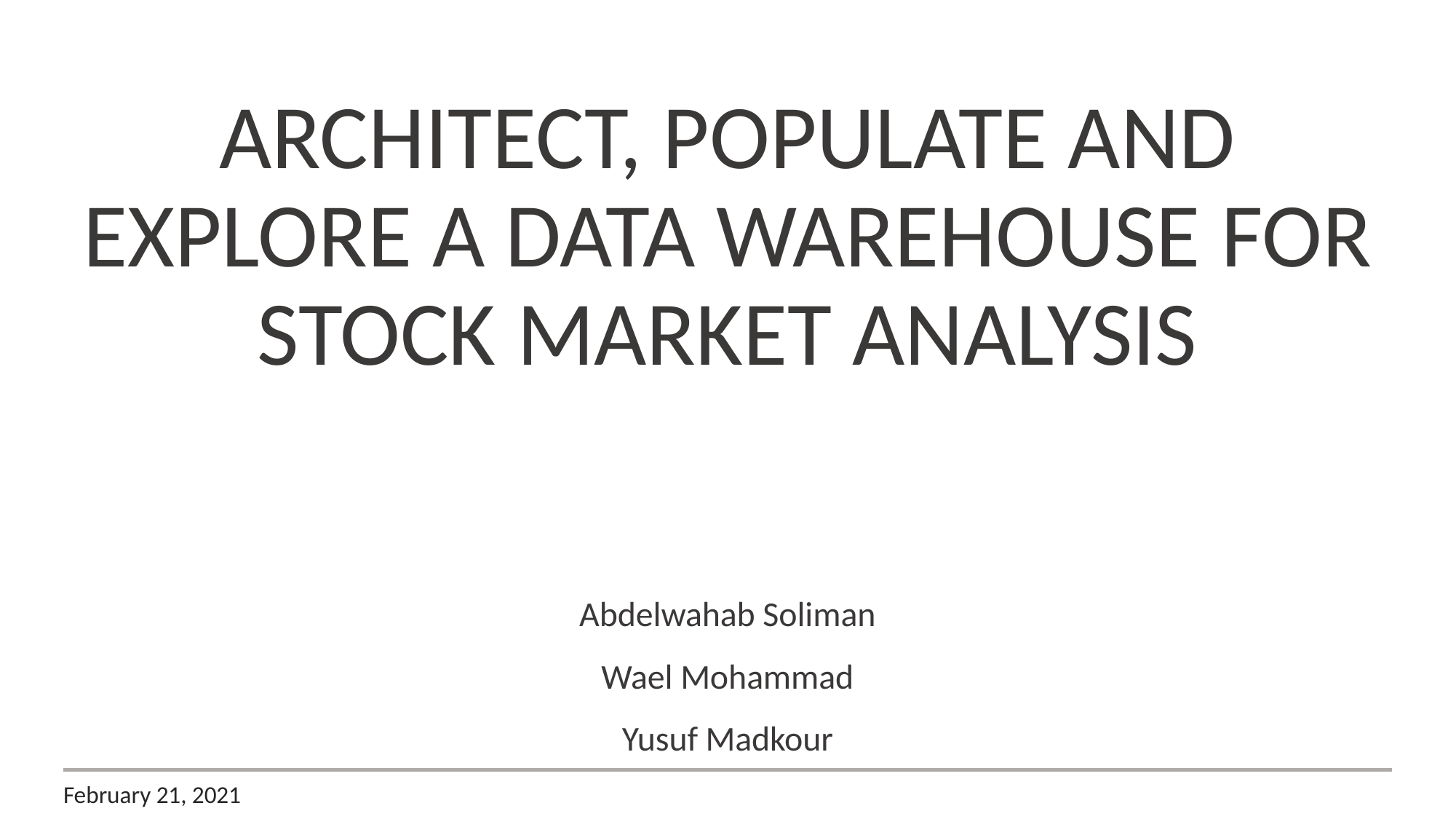

# ARCHITECT, POPULATE AND EXPLORE A DATA WAREHOUSE FOR STOCK MARKET ANALYSIS
Abdelwahab Soliman
Wael Mohammad
Yusuf Madkour
February 21, 2021